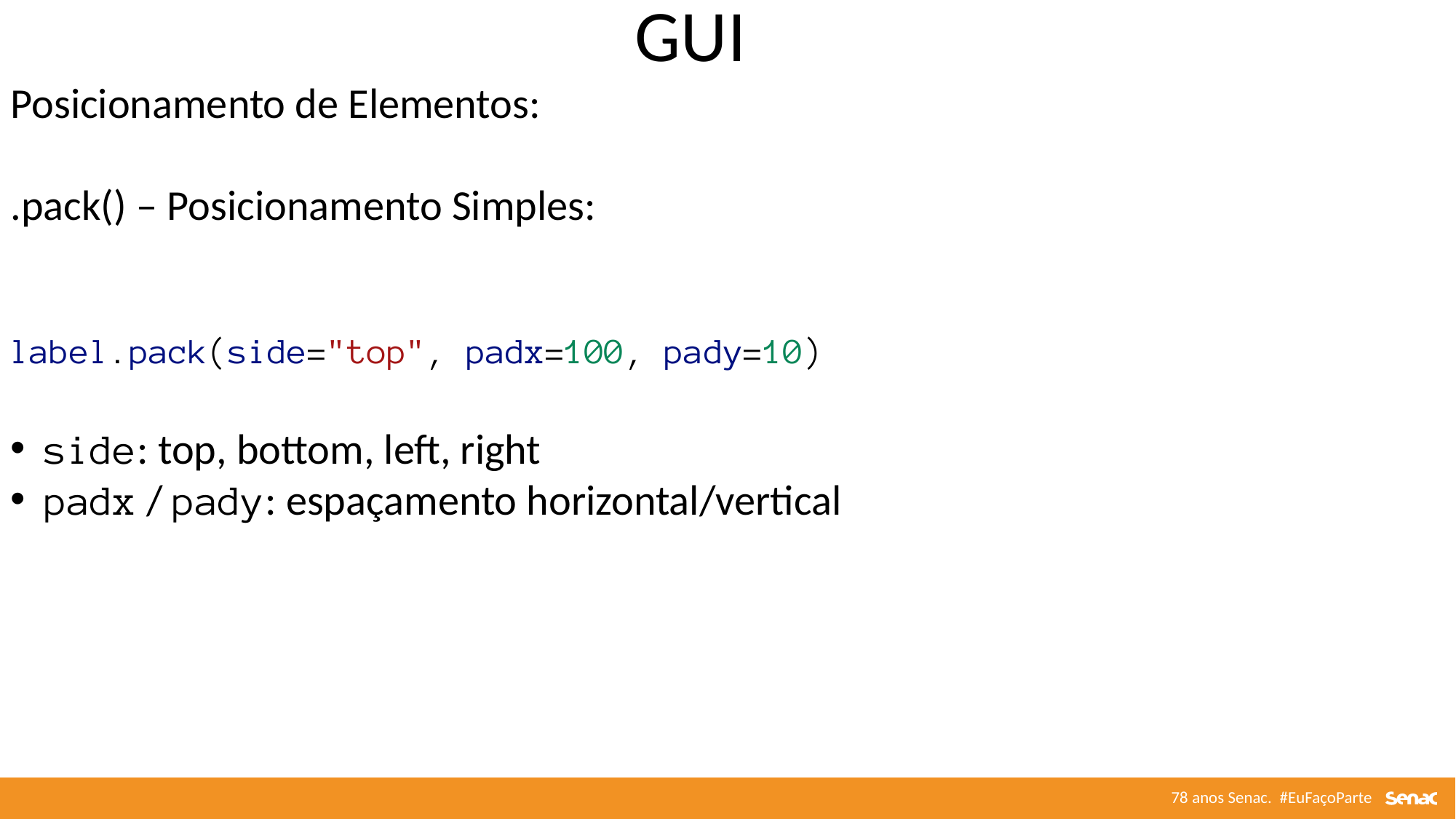

GUI
Posicionamento de Elementos:

.pack() – Posicionamento Simples:

label.pack(side="top", padx=100, pady=10)

side: top, bottom, left, right
padx / pady: espaçamento horizontal/vertical